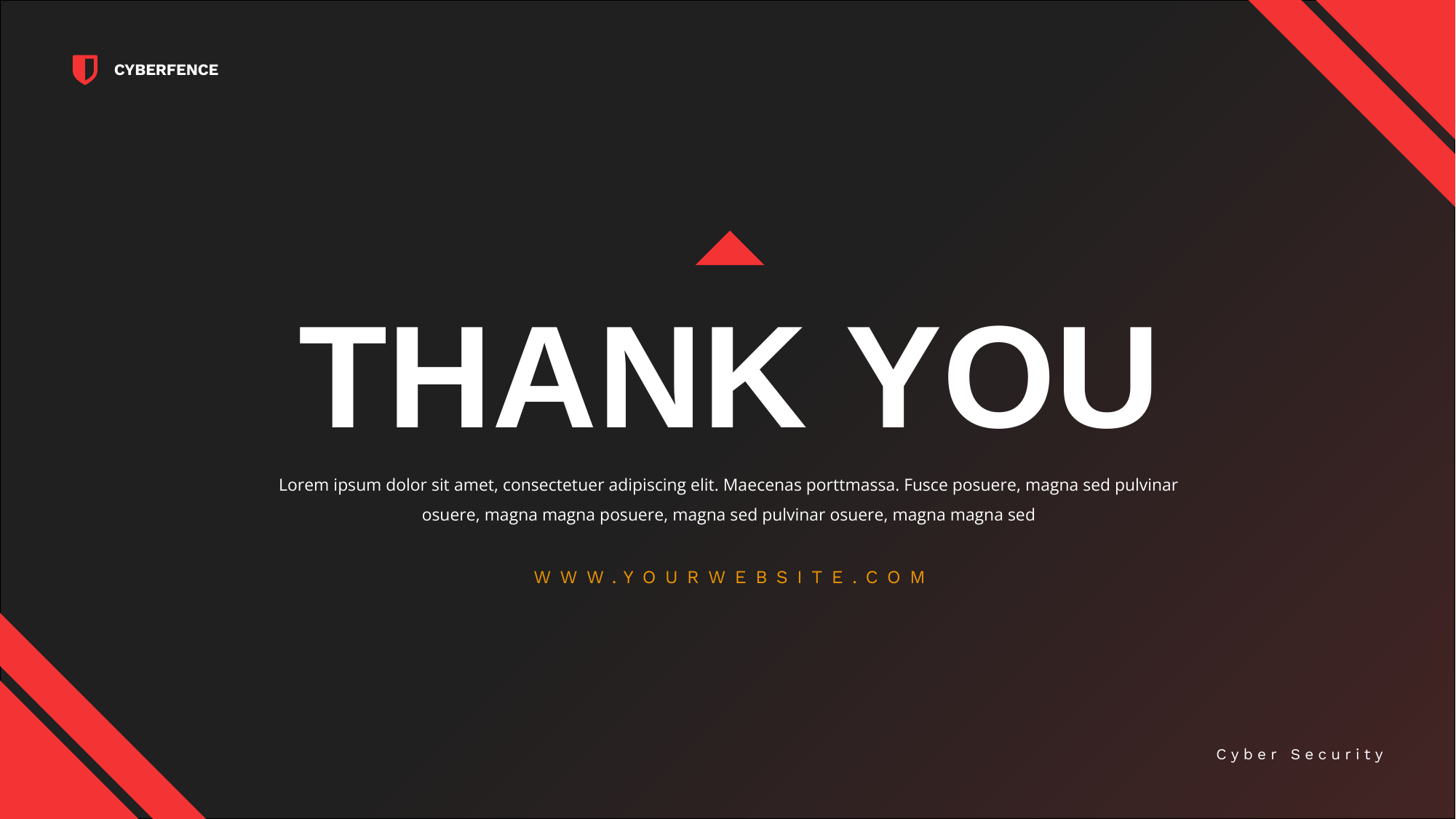

CYBERFENCE

Cyber Security

THANK YOU
Lorem ipsum dolor sit amet, consectetuer adipiscing elit. Maecenas porttmassa. Fusce posuere, magna sed pulvinar osuere, magna magna posuere, magna sed pulvinar osuere, magna magna sed
WWW.YOURWEBSITE.COM